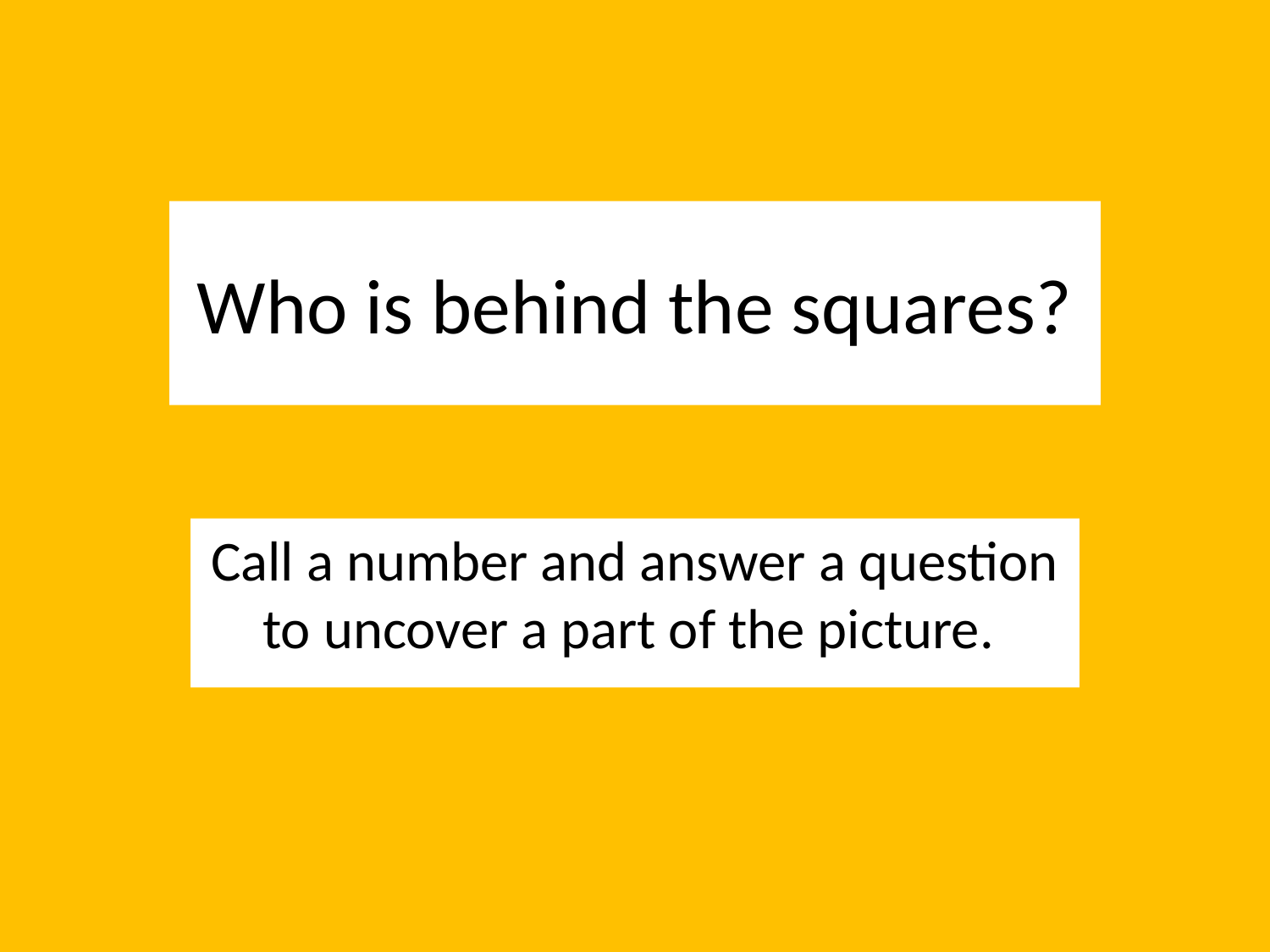

# Who is behind the squares?
Call a number and answer a question to uncover a part of the picture.